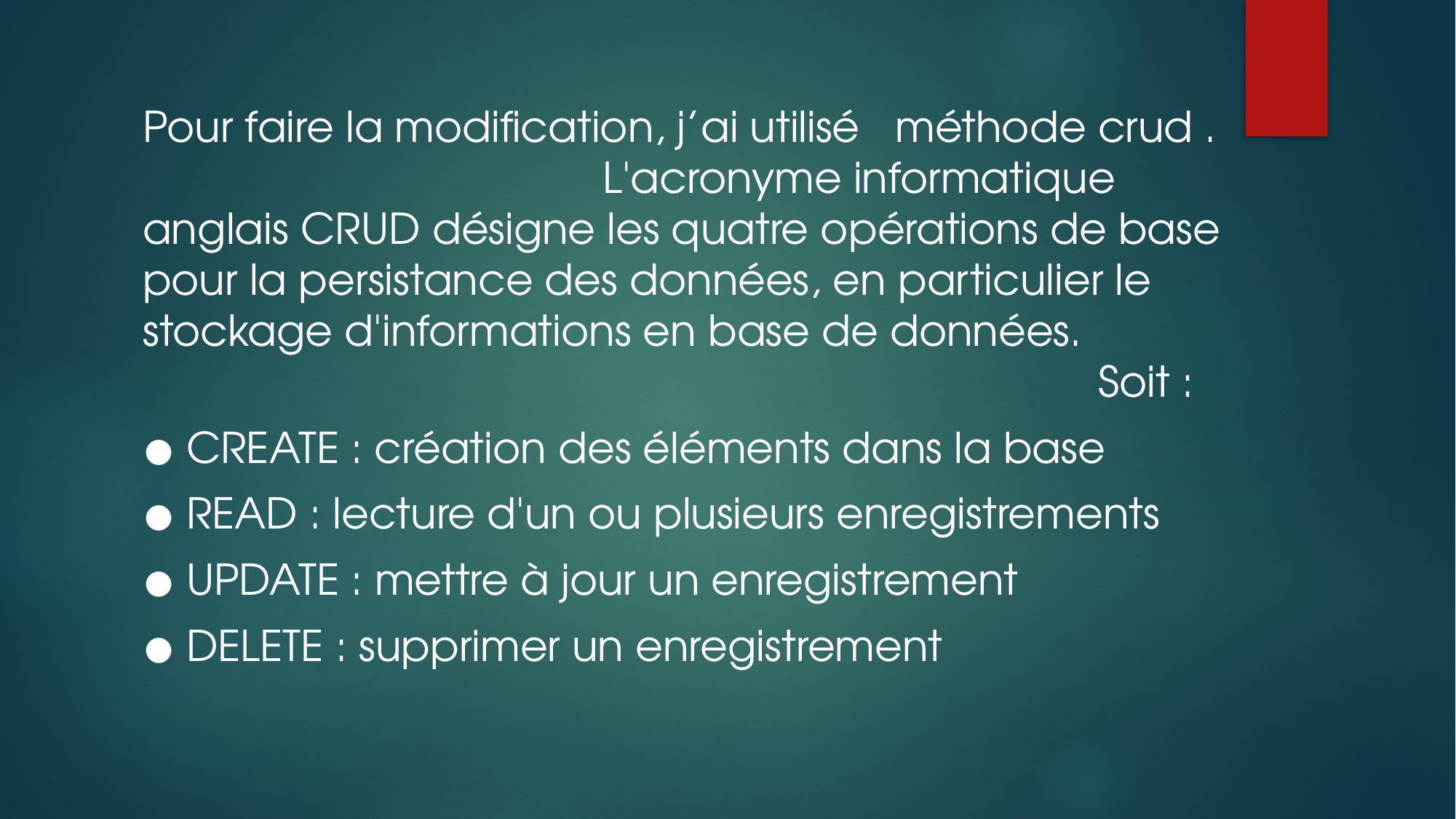

Pour faire la modification, j’ai utilisé   méthode crud .                                         L'acronyme informatique anglais CRUD désigne les quatre opérations de base pour la persistance des données, en particulier le stockage d'informations en base de données.                                                                                               Soit :
● CREATE : création des éléments dans la base
● READ : lecture d'un ou plusieurs enregistrements
● UPDATE : mettre à jour un enregistrement
● DELETE : supprimer un enregistrement